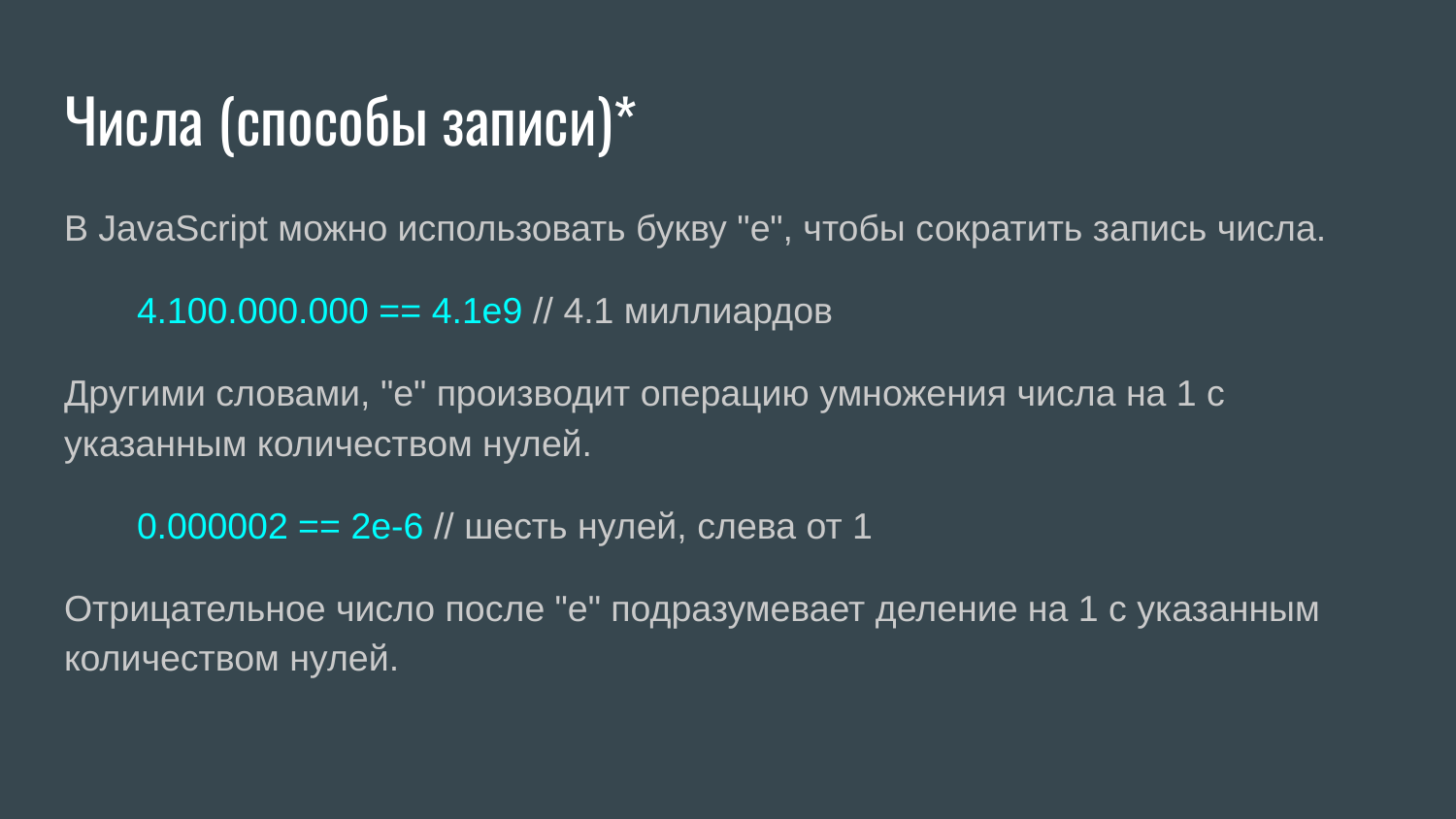

# Числа (способы записи)*
В JavaScript можно использовать букву "e", чтобы сократить запись числа.
4.100.000.000 == 4.1e9 // 4.1 миллиардов
Другими словами, "e" производит операцию умножения числа на 1 с указанным количеством нулей.
0.000002 == 2e-6 // шесть нулей, слева от 1
Отрицательное число после "e" подразумевает деление на 1 с указанным количеством нулей.